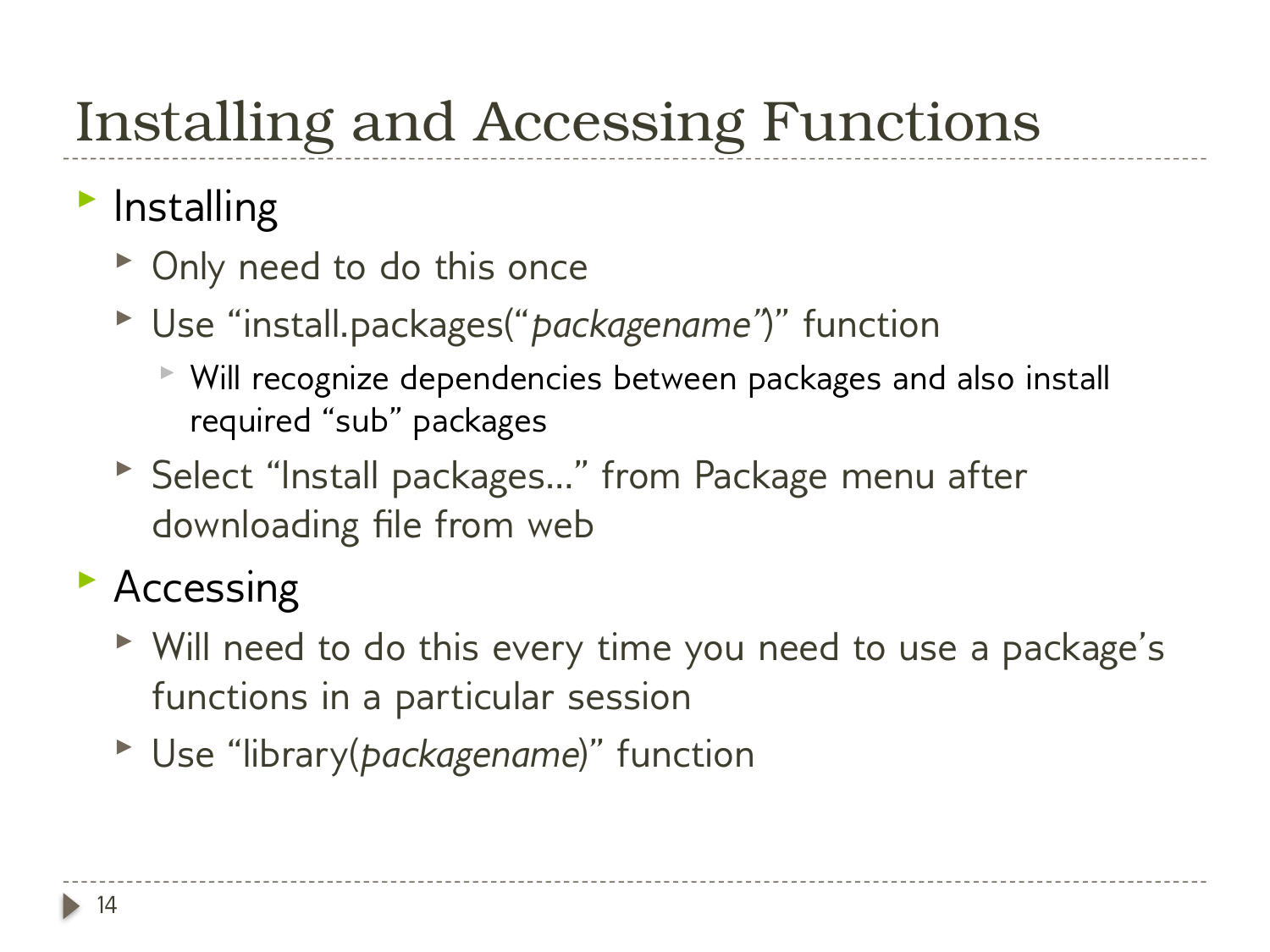

# Installing and Accessing Functions
Installing
Only need to do this once
Use “install.packages(“packagename”)” function
Will recognize dependencies between packages and also install required “sub” packages
Select “Install packages…” from Package menu after downloading file from web
Accessing
Will need to do this every time you need to use a package’s functions in a particular session
Use “library(packagename)” function
14